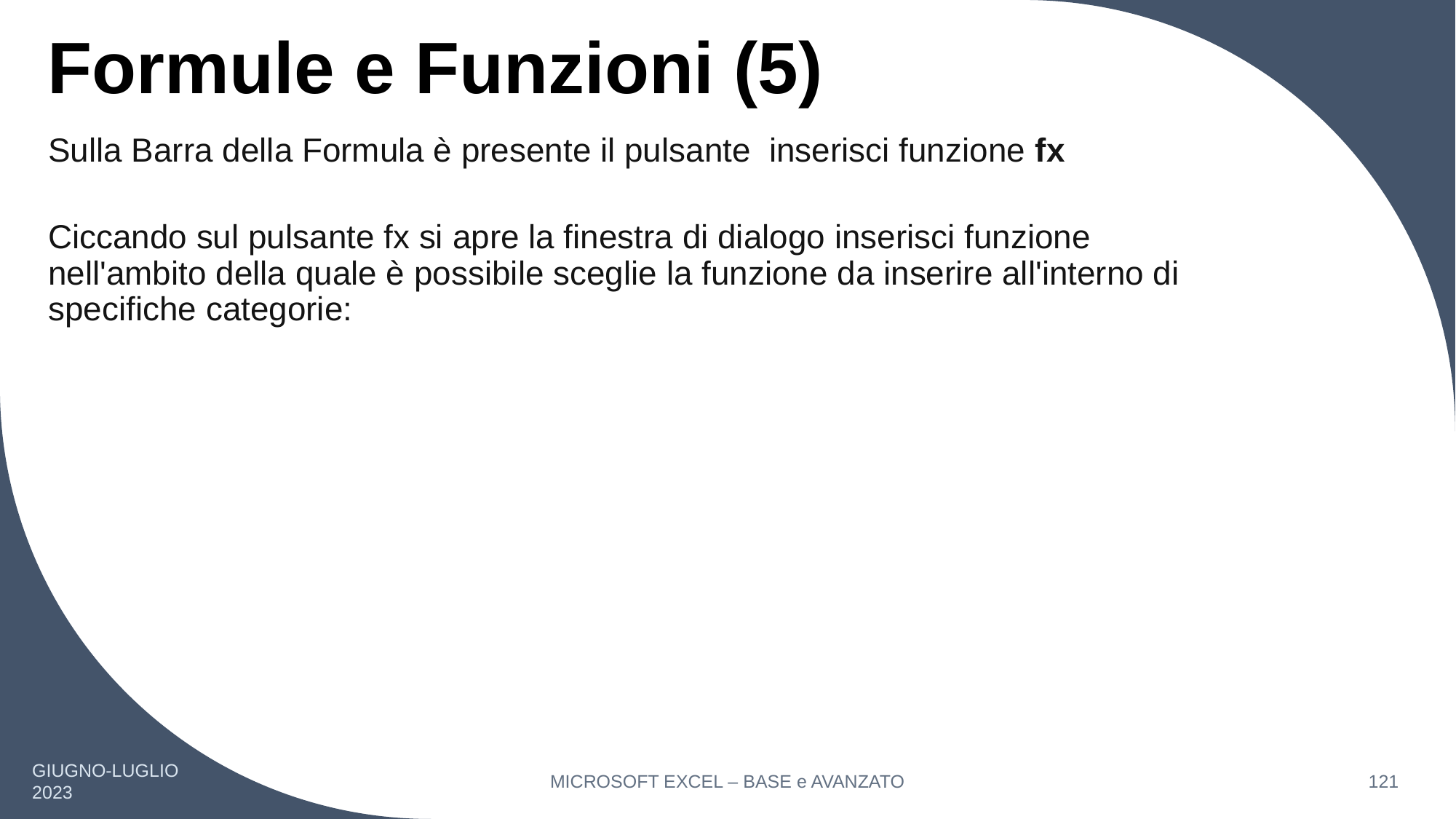

# Formule e Funzioni (5)
Sulla Barra della Formula è presente il pulsante  inserisci funzione fx
Ciccando sul pulsante fx si apre la finestra di dialogo inserisci funzione nell'ambito della quale è possibile sceglie la funzione da inserire all'interno di specifiche categorie:

GIUGNO-LUGLIO 2023
MICROSOFT EXCEL – BASE e AVANZATO
121